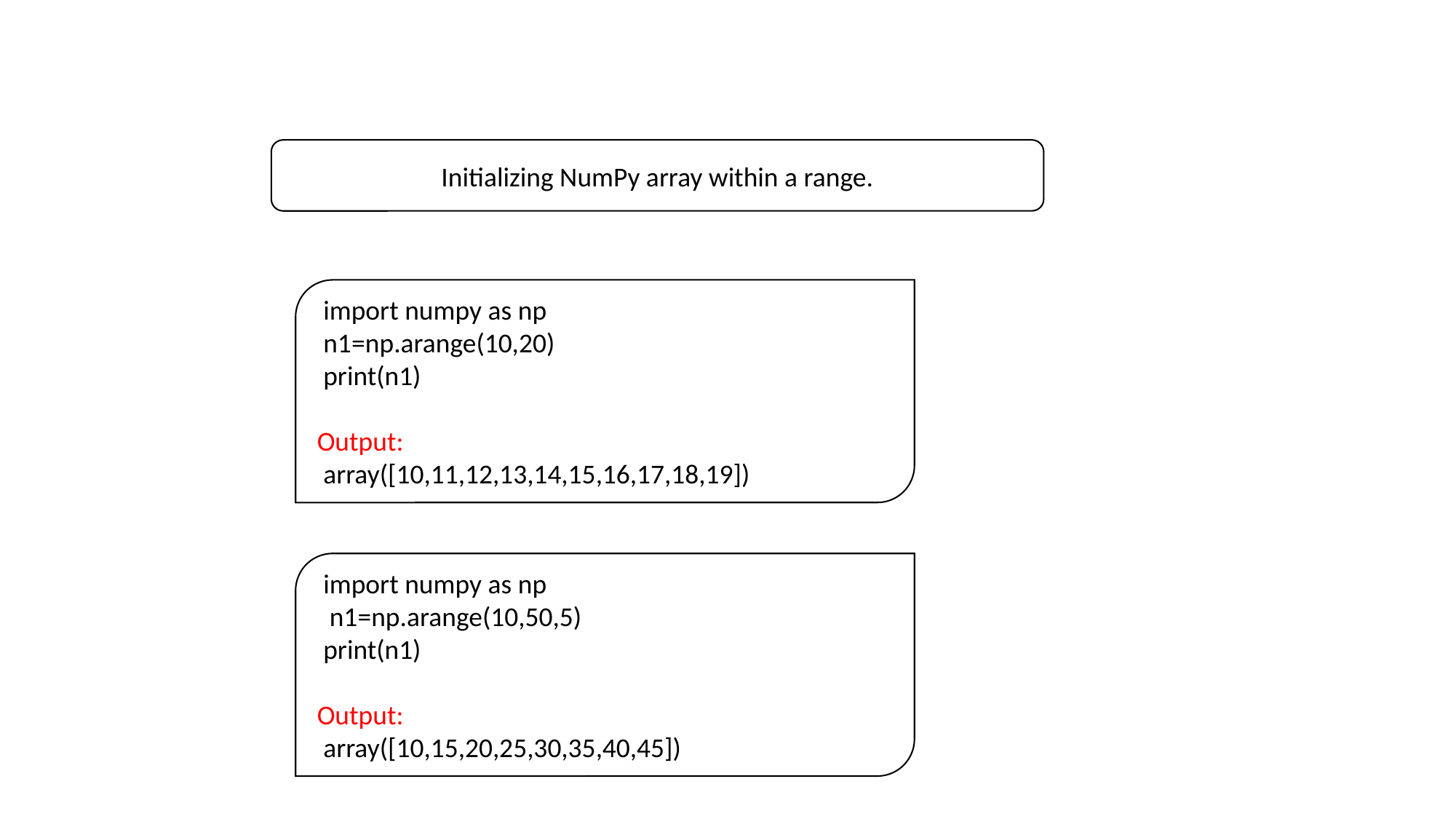

Initializing NumPy array within a range.
 import numpy as np
 n1=np.arange(10,20)
 print(n1)

Output:
 array([10,11,12,13,14,15,16,17,18,19])
 import numpy as np
  n1=np.arange(10,50,5)
 print(n1)

Output:
 array([10,15,20,25,30,35,40,45])